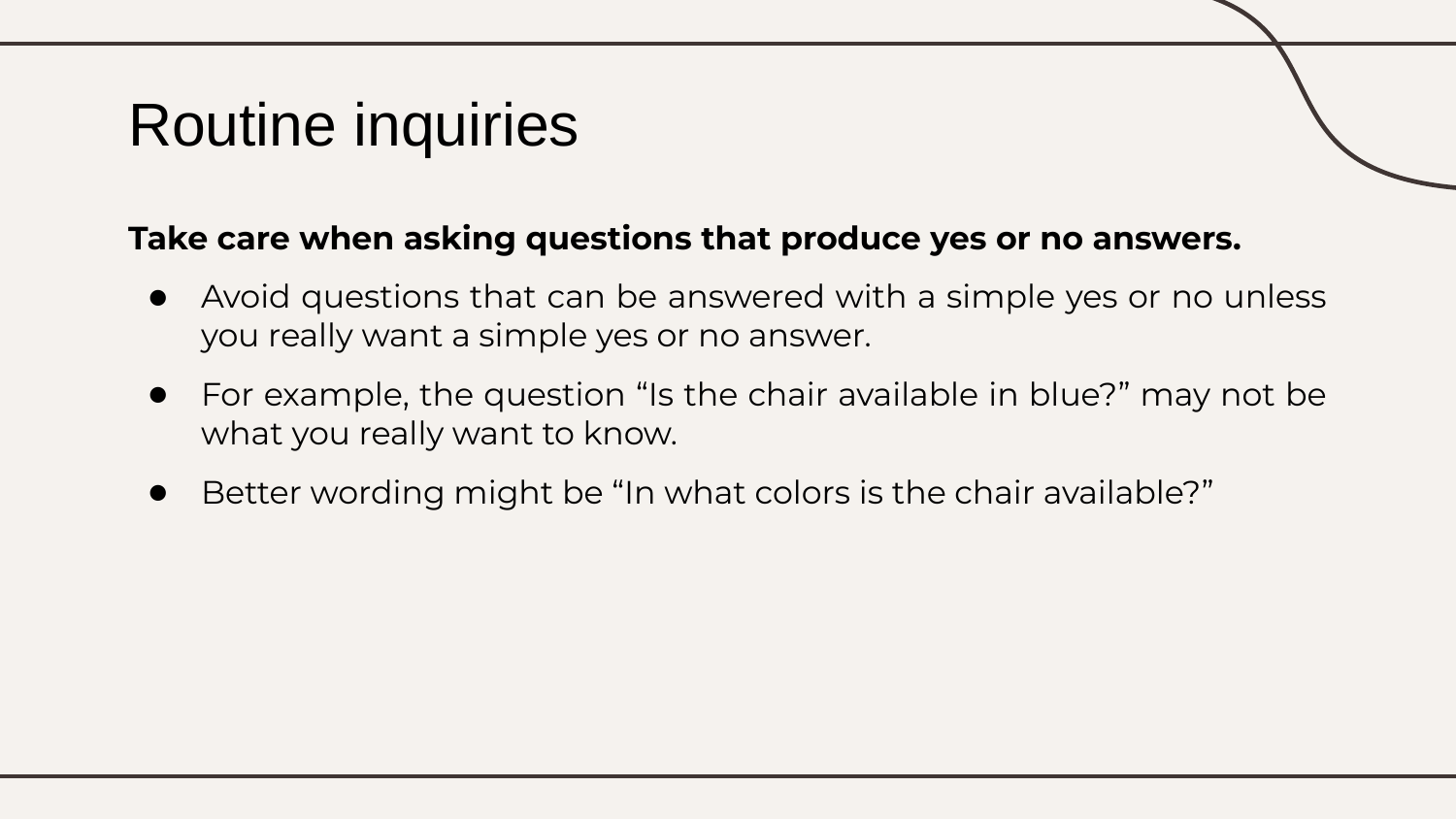

# Routine inquiries
Take care when asking questions that produce yes or no answers.
Avoid questions that can be answered with a simple yes or no unless you really want a simple yes or no answer.
For example, the question “Is the chair available in blue?” may not be what you really want to know.
Better wording might be “In what colors is the chair available?”